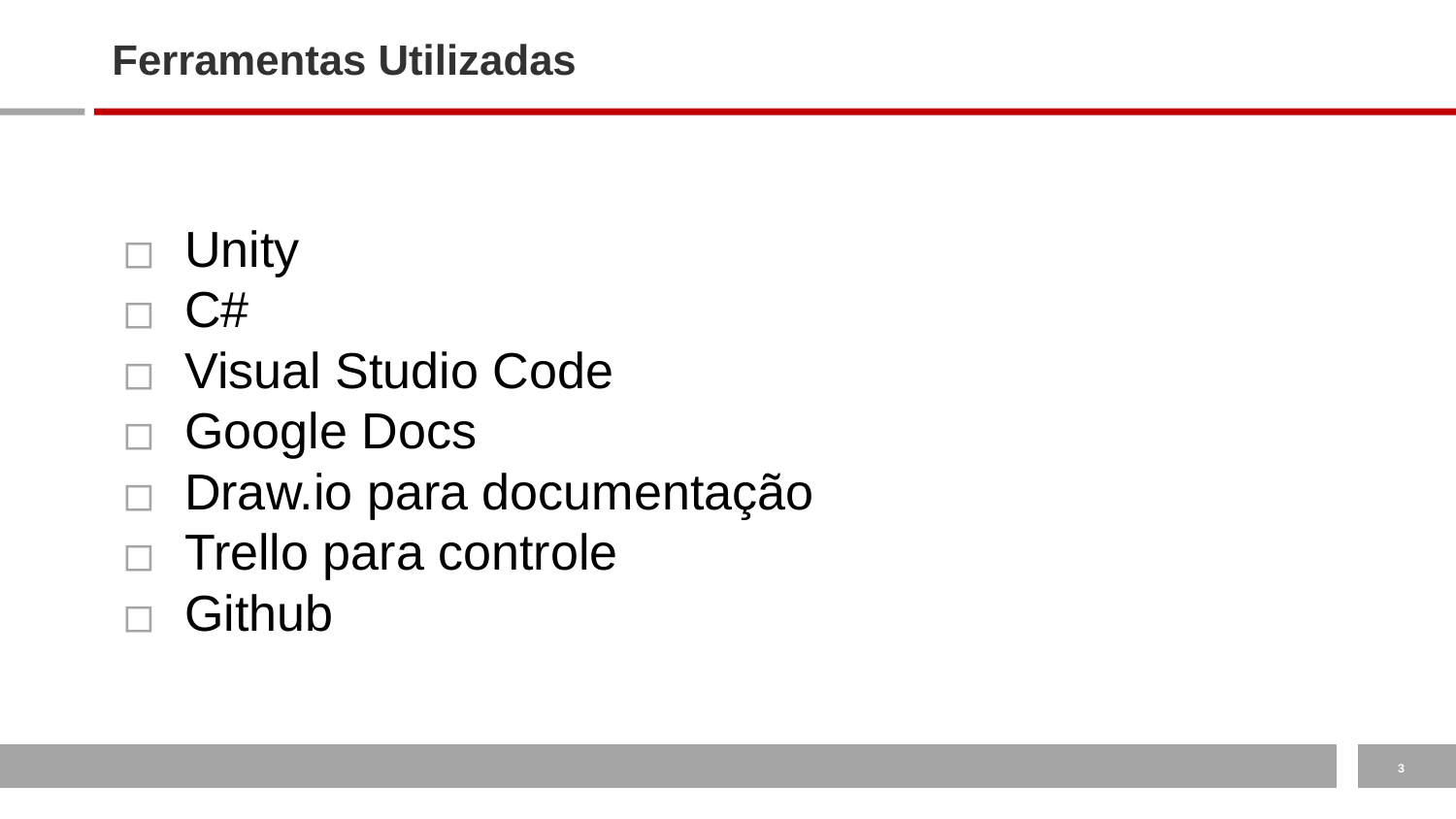

# Ferramentas Utilizadas
Unity
C#
Visual Studio Code
Google Docs
Draw.io para documentação
Trello para controle
Github
3